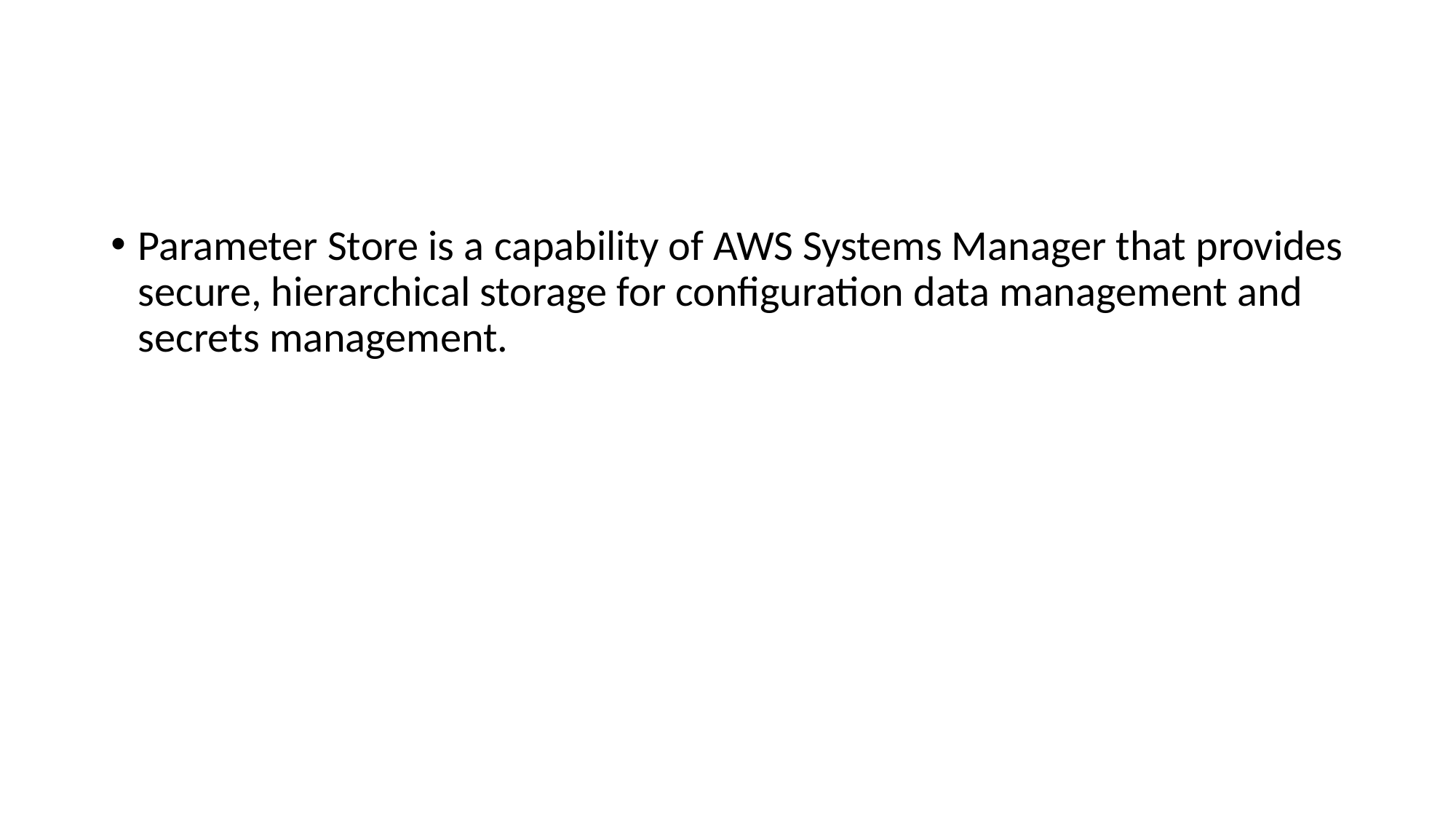

#
Parameter Store is a capability of AWS Systems Manager that provides secure, hierarchical storage for configuration data management and secrets management.